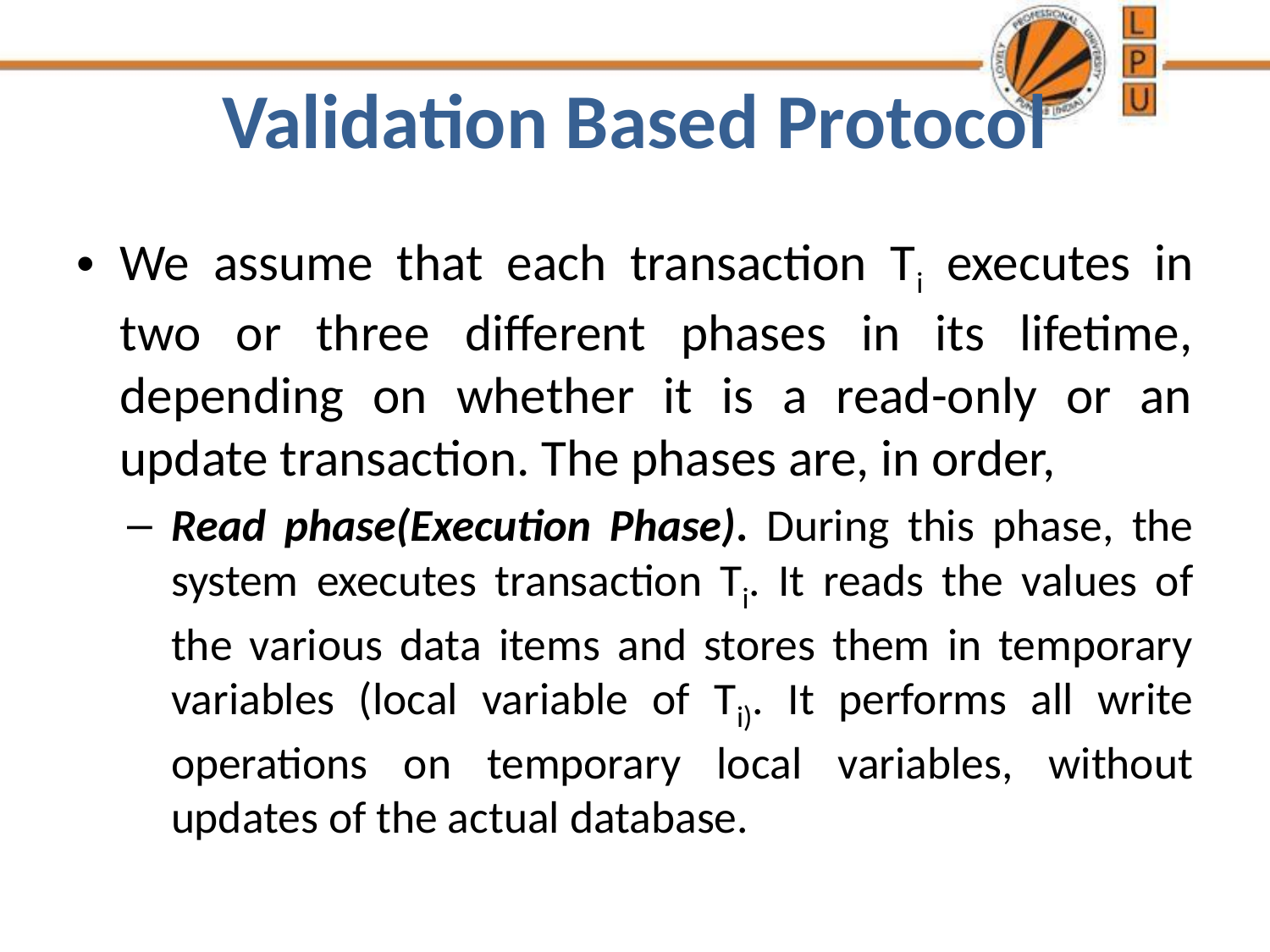

# Validation Based Protocol
We assume that each transaction Ti executes in two or three different phases in its lifetime, depending on whether it is a read-only or an update transaction. The phases are, in order,
Read phase(Execution Phase). During this phase, the system executes transaction Ti. It reads the values of the various data items and stores them in temporary variables (local variable of Ti). It performs all write operations on temporary local variables, without updates of the actual database.